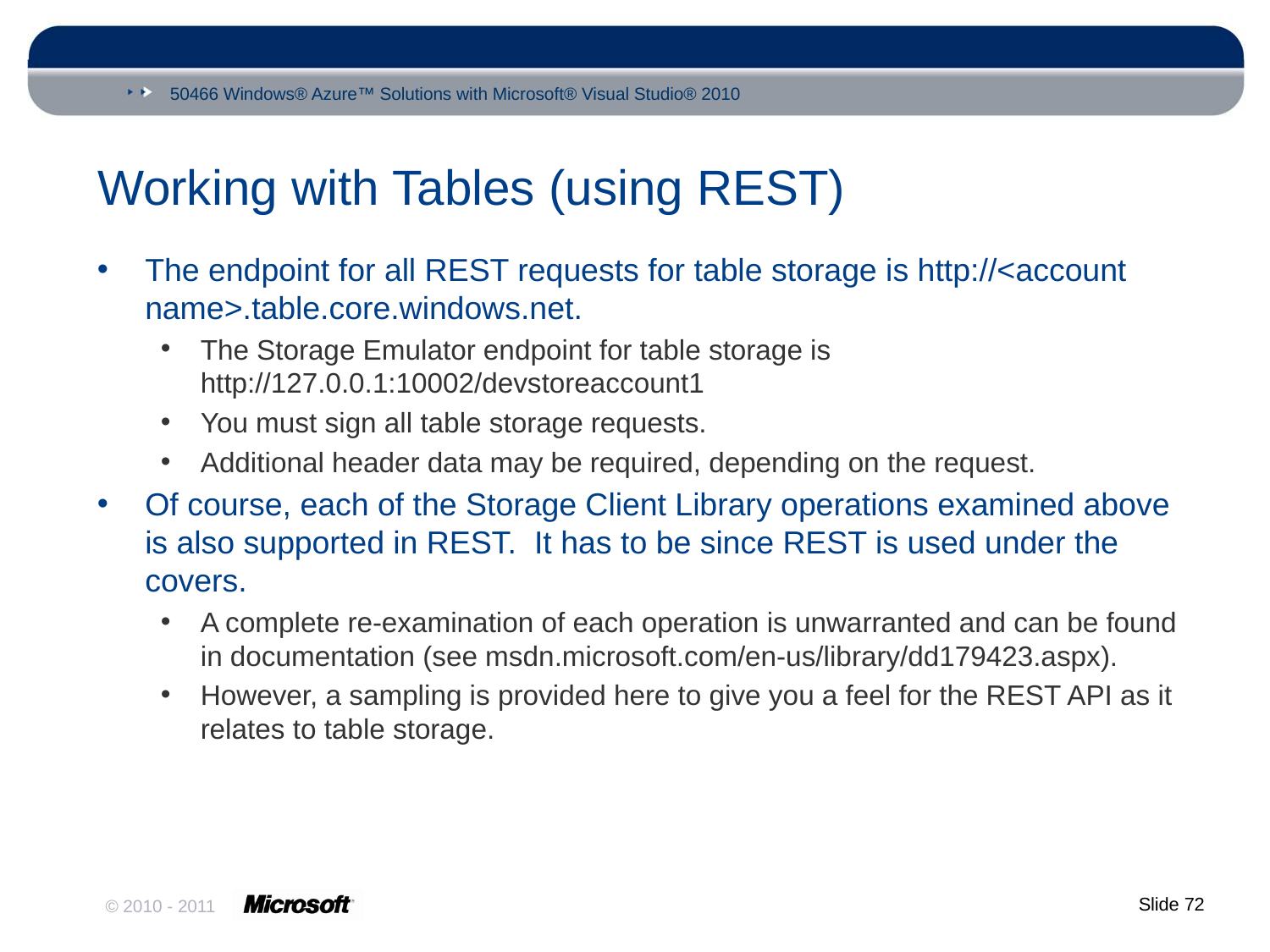

# Working with Tables (using REST)
The endpoint for all REST requests for table storage is http://<account name>.table.core.windows.net.
The Storage Emulator endpoint for table storage is http://127.0.0.1:10002/devstoreaccount1
You must sign all table storage requests.
Additional header data may be required, depending on the request.
Of course, each of the Storage Client Library operations examined above is also supported in REST.  It has to be since REST is used under the covers.
A complete re-examination of each operation is unwarranted and can be found in documentation (see msdn.microsoft.com/en-us/library/dd179423.aspx).
However, a sampling is provided here to give you a feel for the REST API as it relates to table storage.